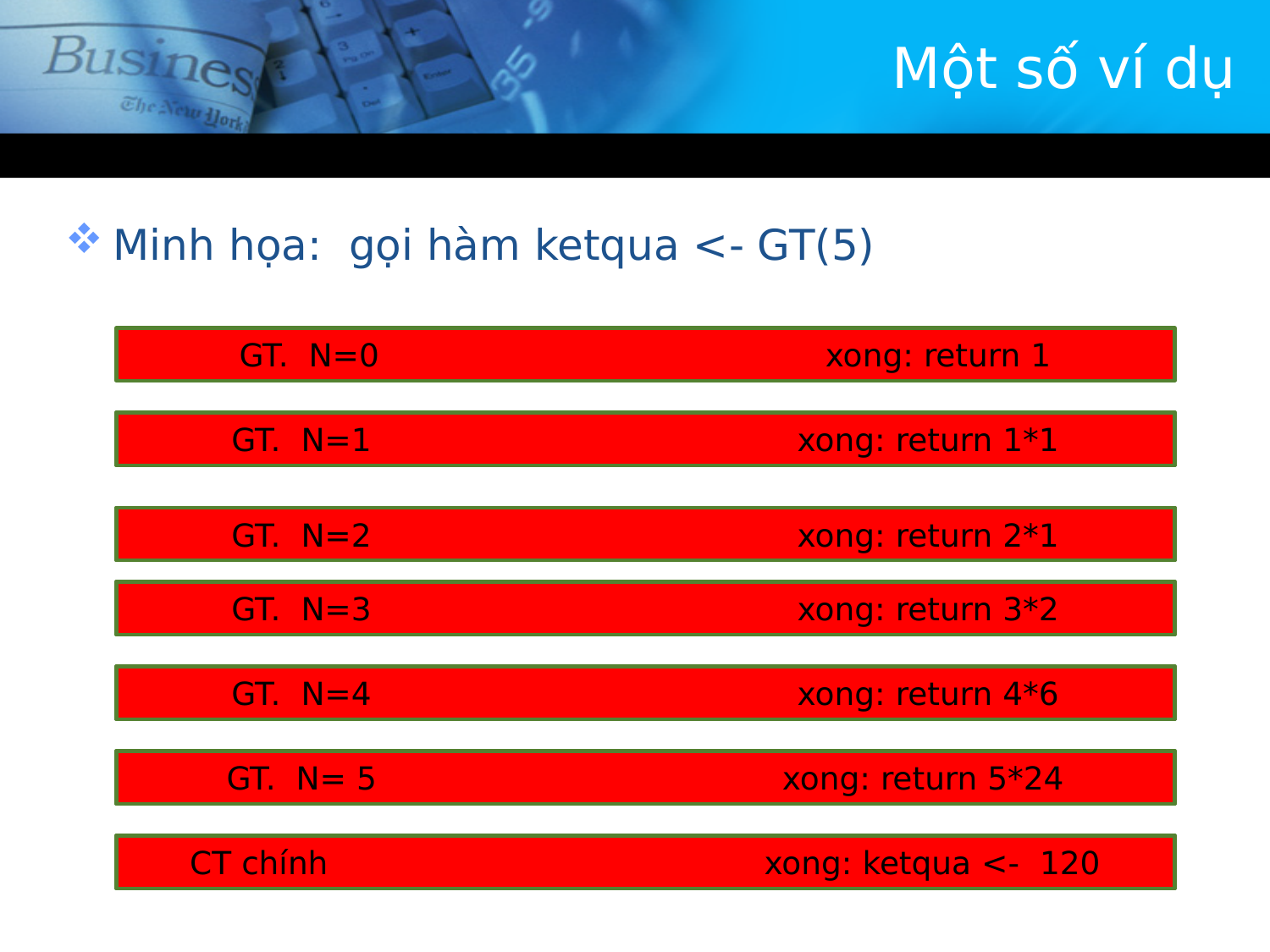

# Một số ví dụ
Minh họa:  gọi hàm ketqua <- GT(5)
GT.  N=0                                            xong: return 1
GT.  N=1                                    Chưa xong: 1*GT(0)
GT.  N=1                                          xong: return 1*1
GT.  N=2                                    Chưa xong: 2*GT(1)
GT.  N=2                                          xong: return 2*1
GT.  N=3                                    Chưa xong: 3*GT(2)
GT.  N=3                                          xong: return 3*2
GT.  N=4                                    Chưa xong: 4*GT(3)
GT.  N=4                                          xong: return 4*6
GT.  N=5                                    Chưa xong: 5*GT(4)
GT.  N= 5                                        xong: return 5*24
CT chính:                         Chưa xong: ketqua <- GT(5)
CT chính                                           xong: ketqua <-  120